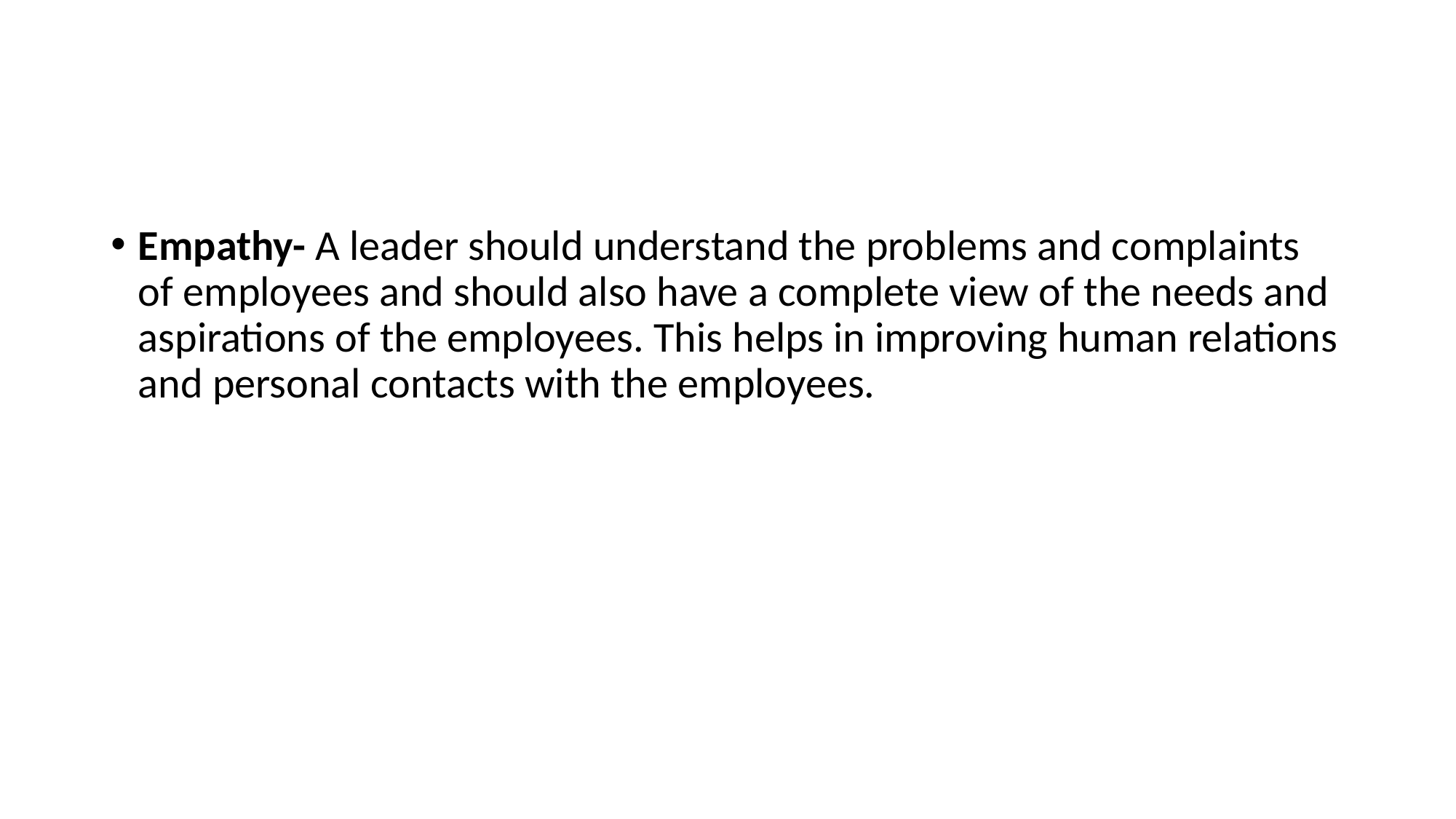

Empathy- A leader should understand the problems and complaints of employees and should also have a complete view of the needs and aspirations of the employees. This helps in improving human relations and personal contacts with the employees.